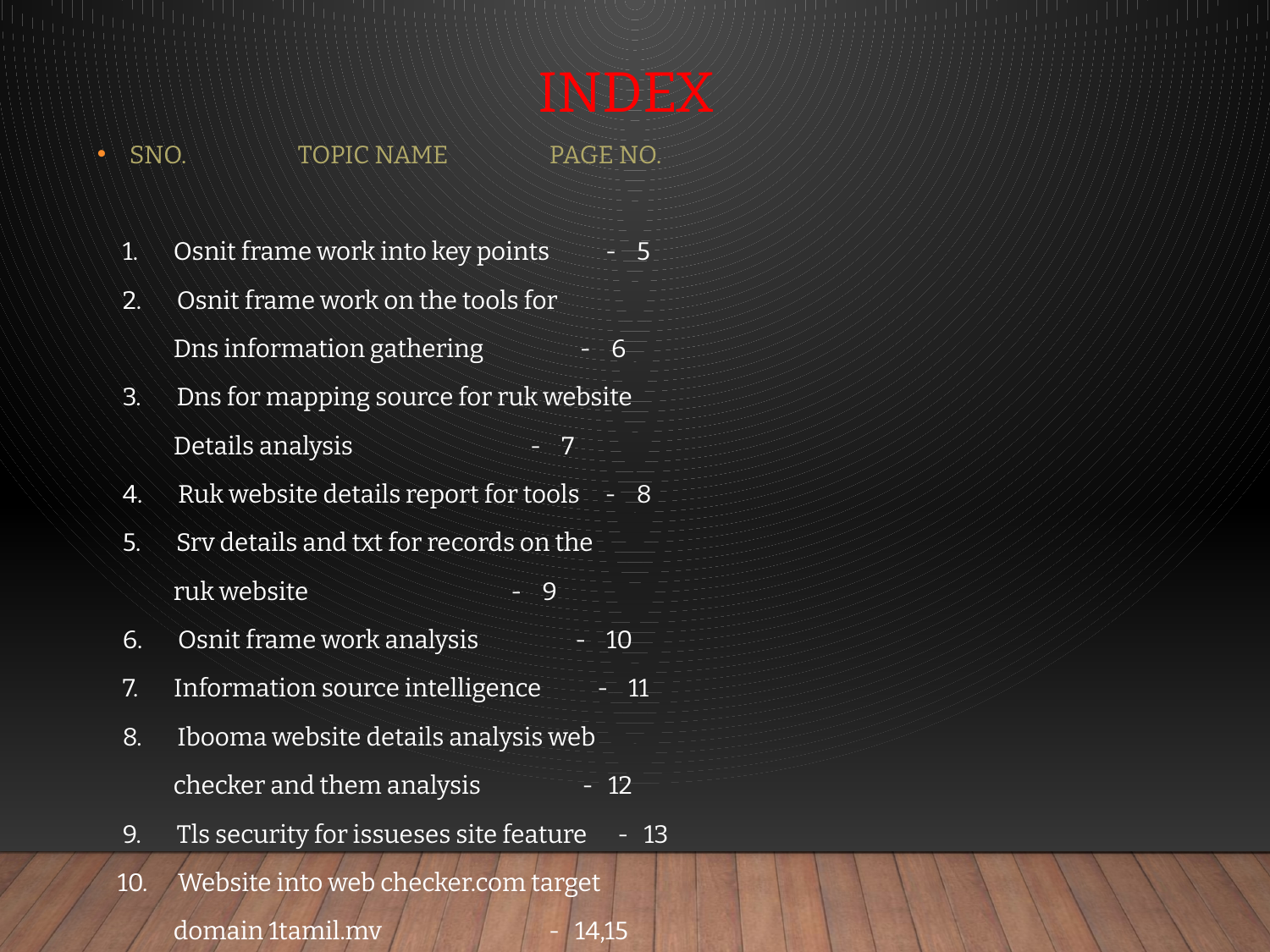

# INDEX
SNO.                      TOPIC NAME                    PAGE NO.

     1.       Osnit frame work into key points           -    5
     2.       Osnit frame work on the tools for
               Dns information gathering                   -    6
     3.       Dns for mapping source for ruk website
               Details analysis                                   -    7
     4.       Ruk website details report for tools     -    8
     5.       Srv details and txt for records on the
               ruk website                                        -    9
     6.       Osnit frame work analysis                   -    10
     7.       Information source intelligence           -    11
     8.       Ibooma website details analysis web
               checker and them analysis                    -   12
     9.       Tls security for issueses site feature      -   13
    10.      Website into web checker.com target
               domain 1tamil.mv                                 -   14,15